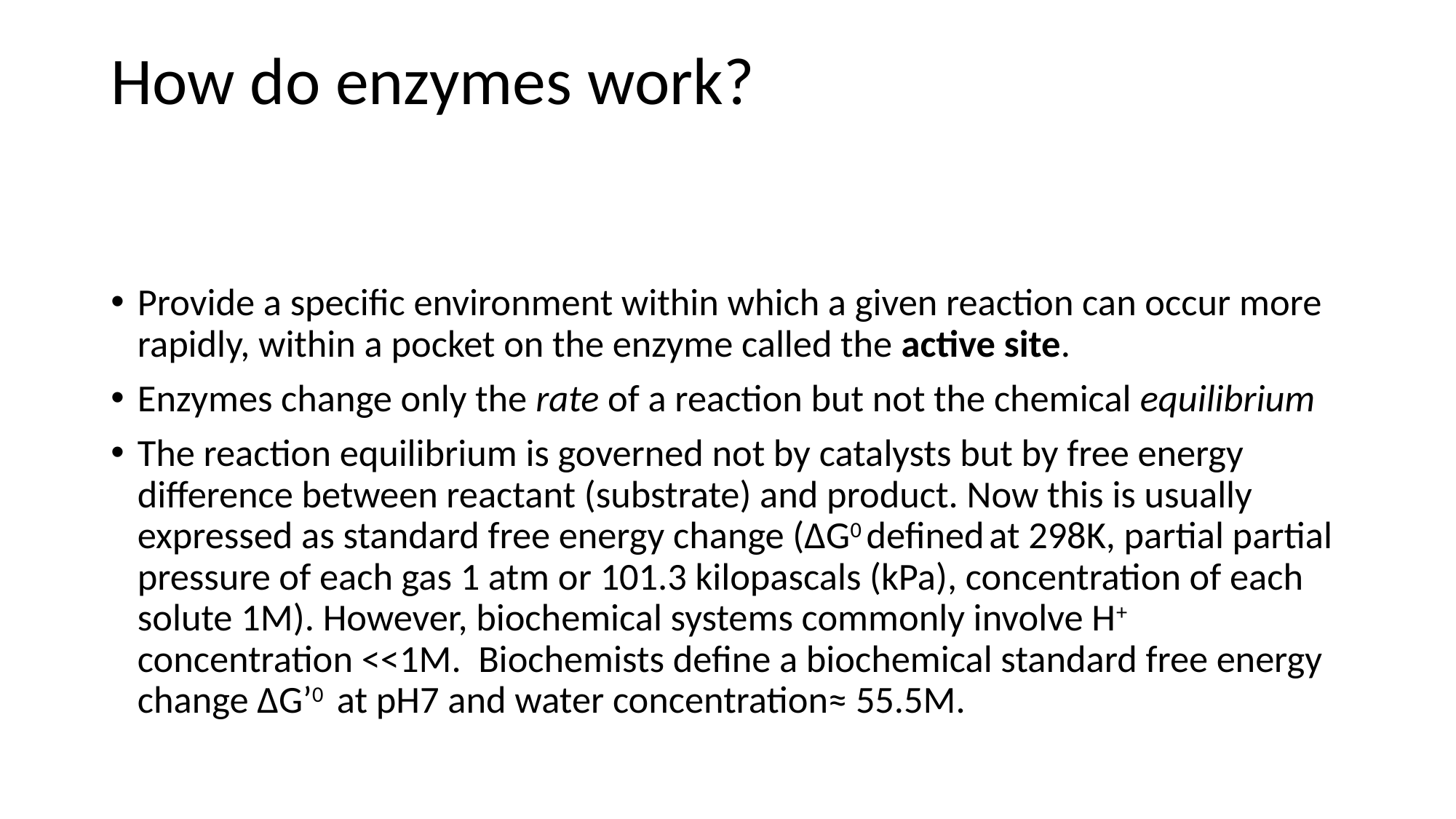

# How do enzymes work?

Provide a specific environment within which a given reaction can occur more rapidly, within a pocket on the enzyme called the active site.
Enzymes change only the rate of a reaction but not the chemical equilibrium
The reaction equilibrium is governed not by catalysts but by free energy difference between reactant (substrate) and product. Now this is usually expressed as standard free energy change (∆G0 defined at 298K, partial partial pressure of each gas 1 atm or 101.3 kilopascals (kPa), concentration of each solute 1M). However, biochemical systems commonly involve H+ concentration <<1M.  Biochemists define a biochemical standard free energy change ∆G’0  at pH7 and water concentration≈ 55.5M.